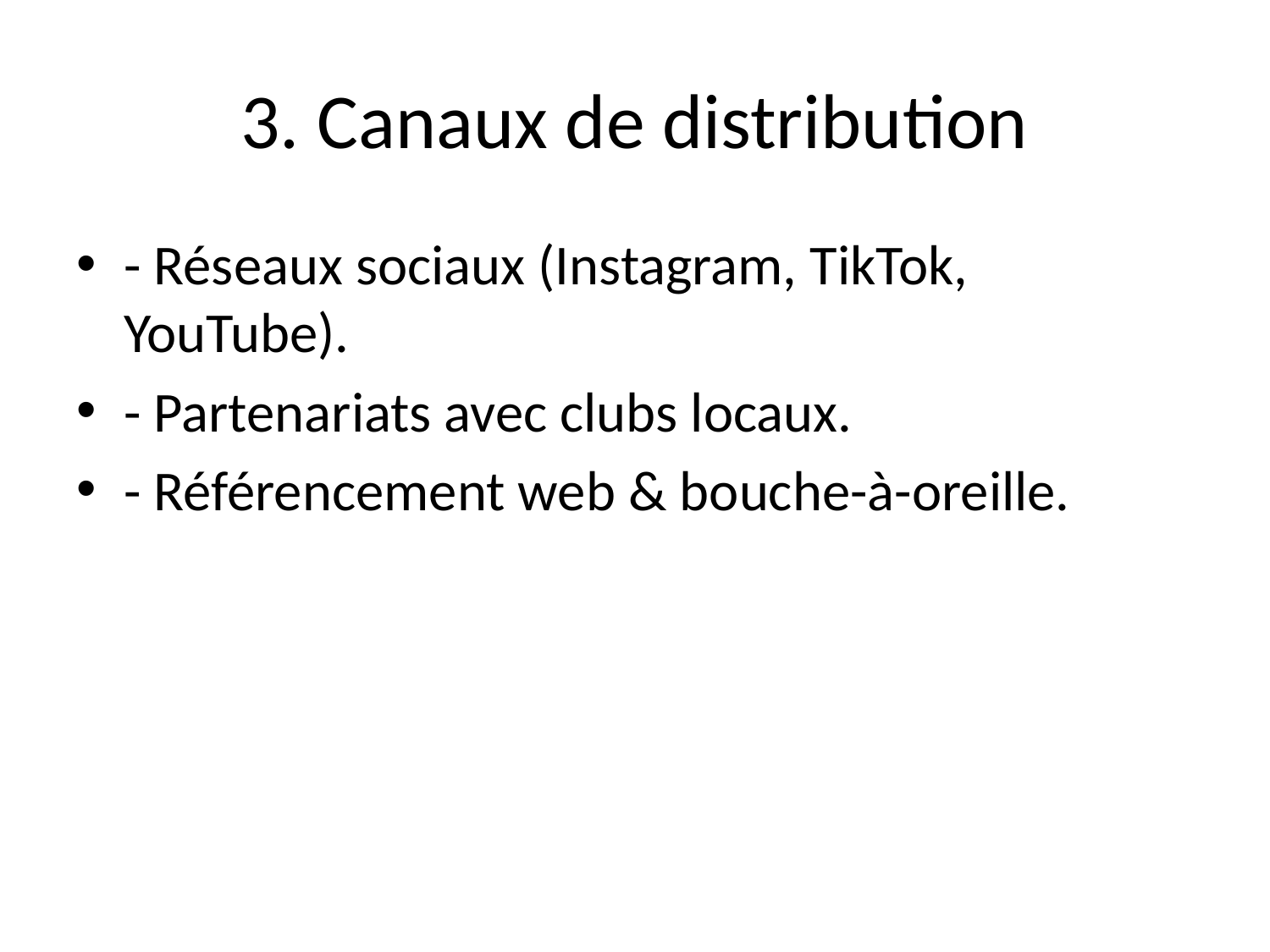

# 3. Canaux de distribution
- Réseaux sociaux (Instagram, TikTok, YouTube).
- Partenariats avec clubs locaux.
- Référencement web & bouche-à-oreille.